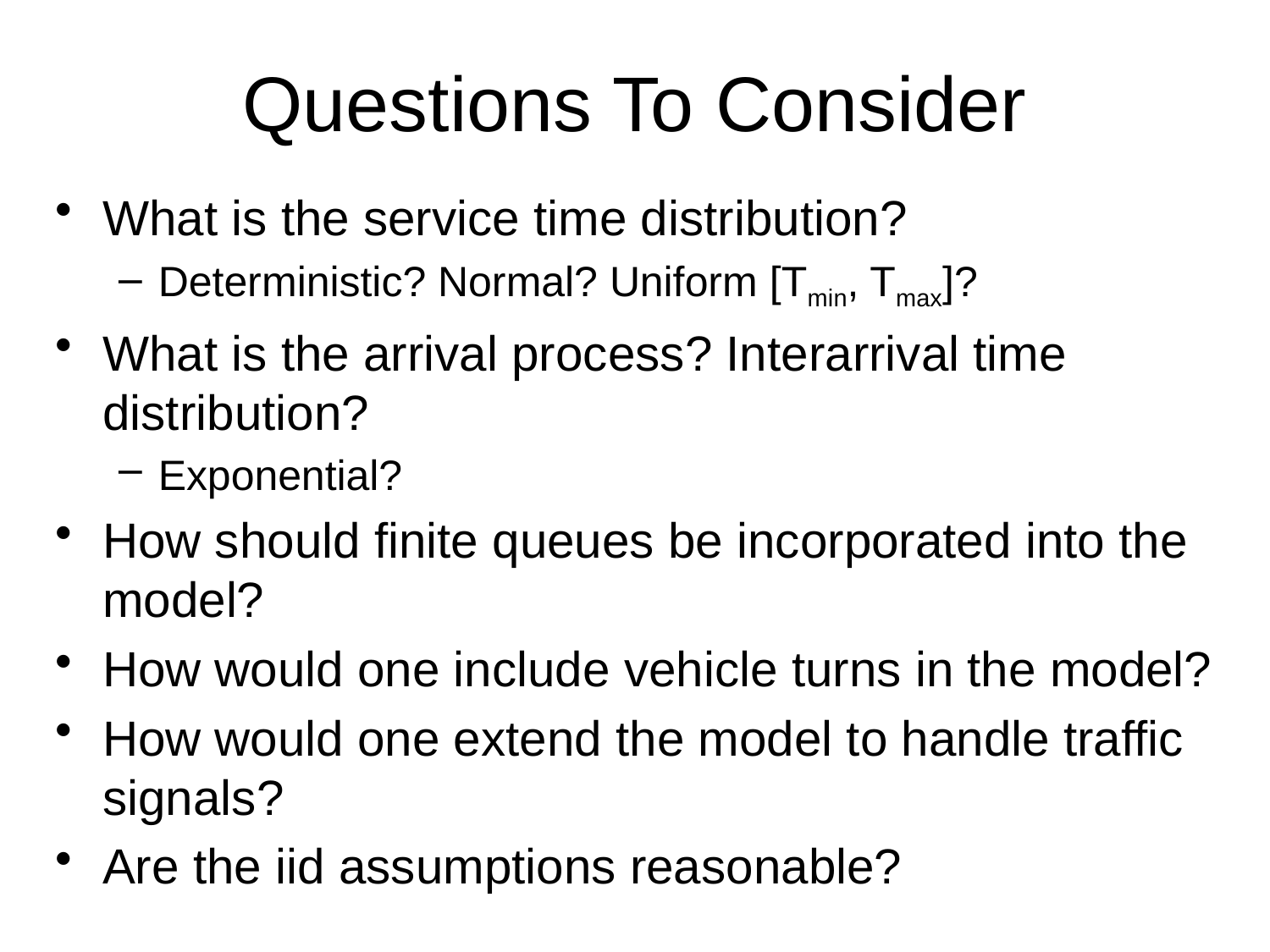

# Questions To Consider
What is the service time distribution?
Deterministic? Normal? Uniform [Tmin, Tmax]?
What is the arrival process? Interarrival time distribution?
Exponential?
How should finite queues be incorporated into the model?
How would one include vehicle turns in the model?
How would one extend the model to handle traffic signals?
Are the iid assumptions reasonable?